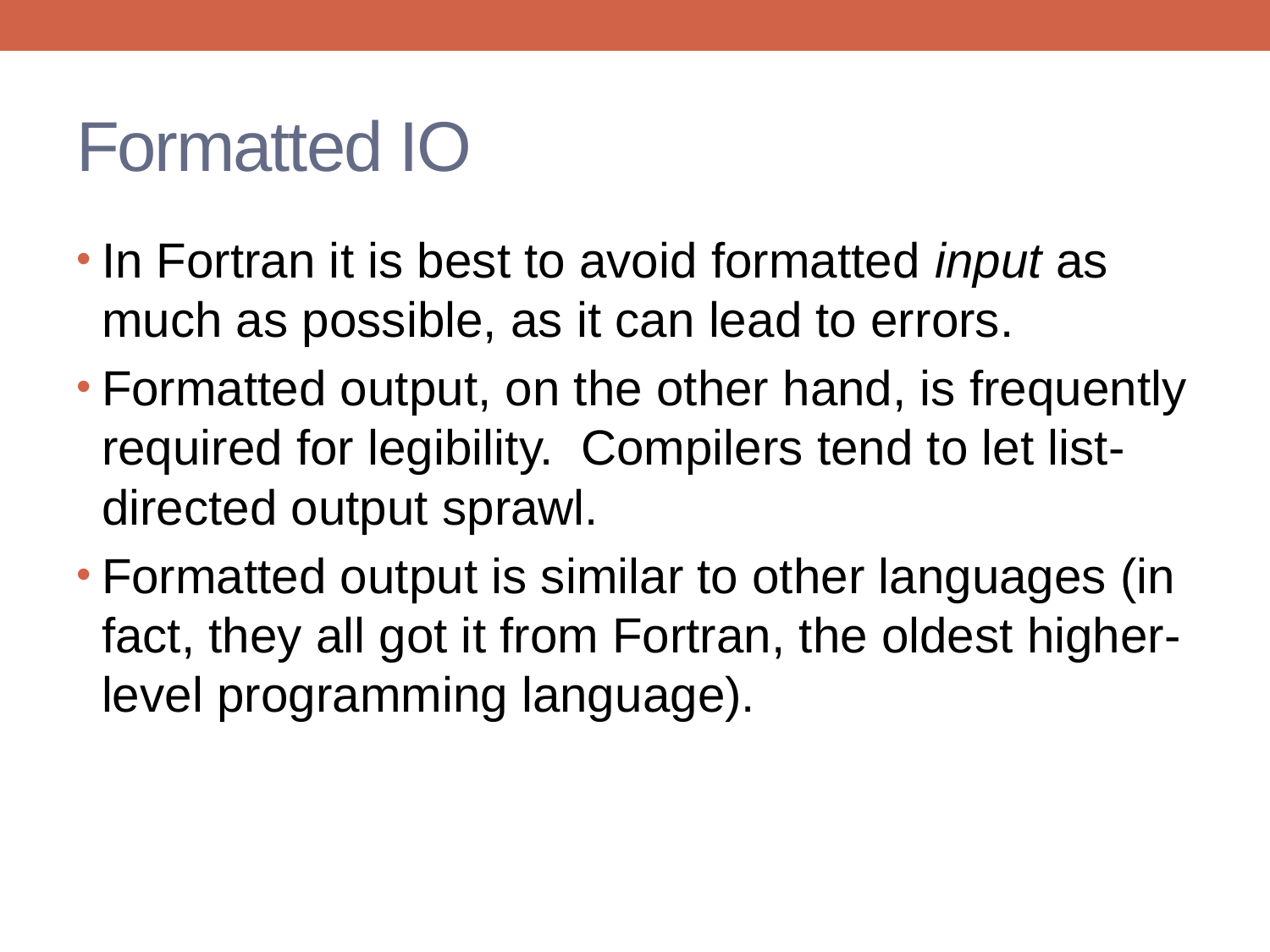

# Formatted IO
In Fortran it is best to avoid formatted input as much as possible, as it can lead to errors.
Formatted output, on the other hand, is frequently required for legibility.  Compilers tend to let list-directed output sprawl.
Formatted output is similar to other languages (in fact, they all got it from Fortran, the oldest higher-level programming language).